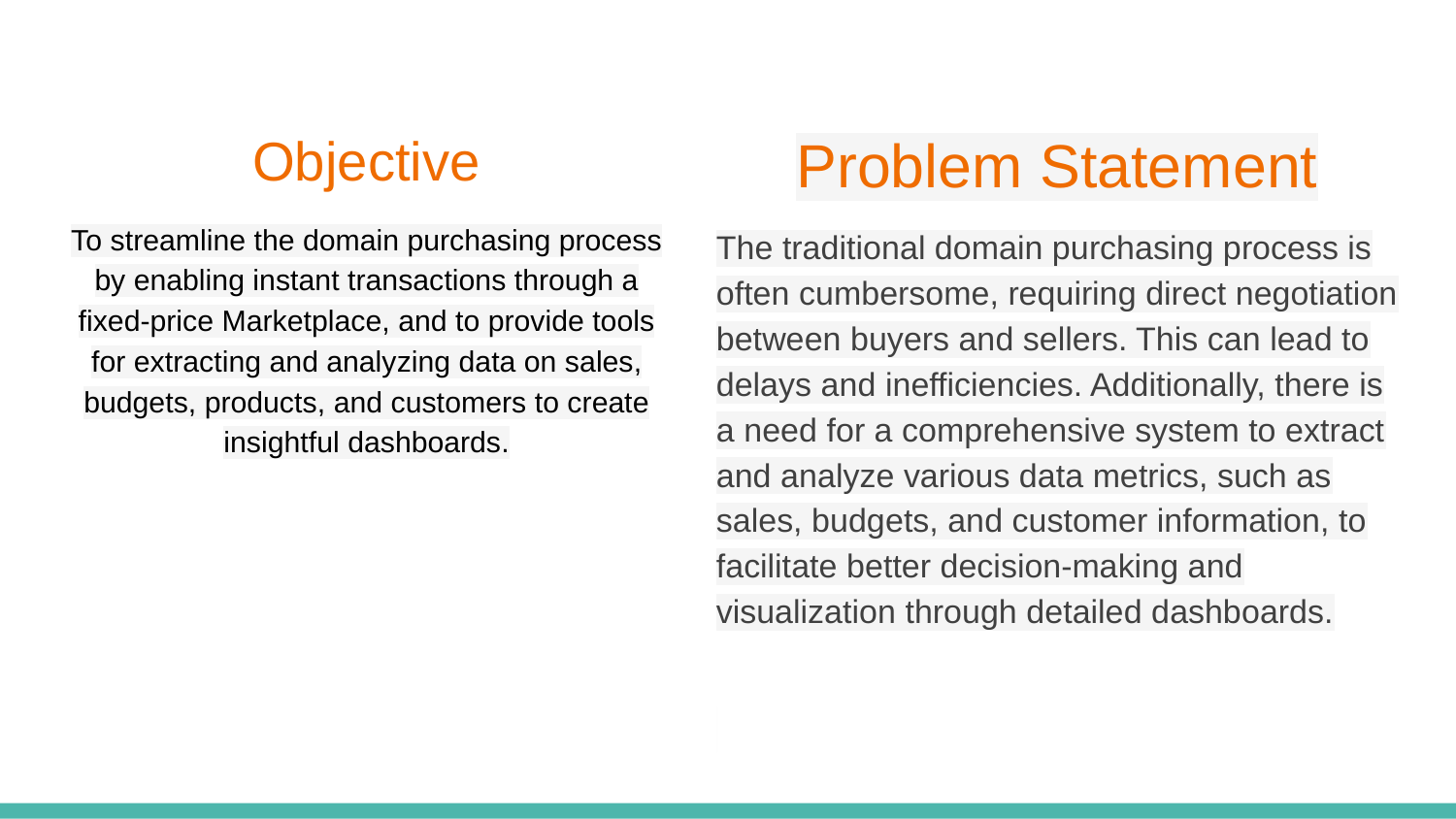

Objective
To streamline the domain purchasing process by enabling instant transactions through a fixed-price Marketplace, and to provide tools for extracting and analyzing data on sales, budgets, products, and customers to create insightful dashboards.
Problem Statement​
The traditional domain purchasing process is often cumbersome, requiring direct negotiation between buyers and sellers. This can lead to delays and inefficiencies. Additionally, there is a need for a comprehensive system to extract and analyze various data metrics, such as sales, budgets, and customer information, to facilitate better decision-making and visualization through detailed dashboards.

​